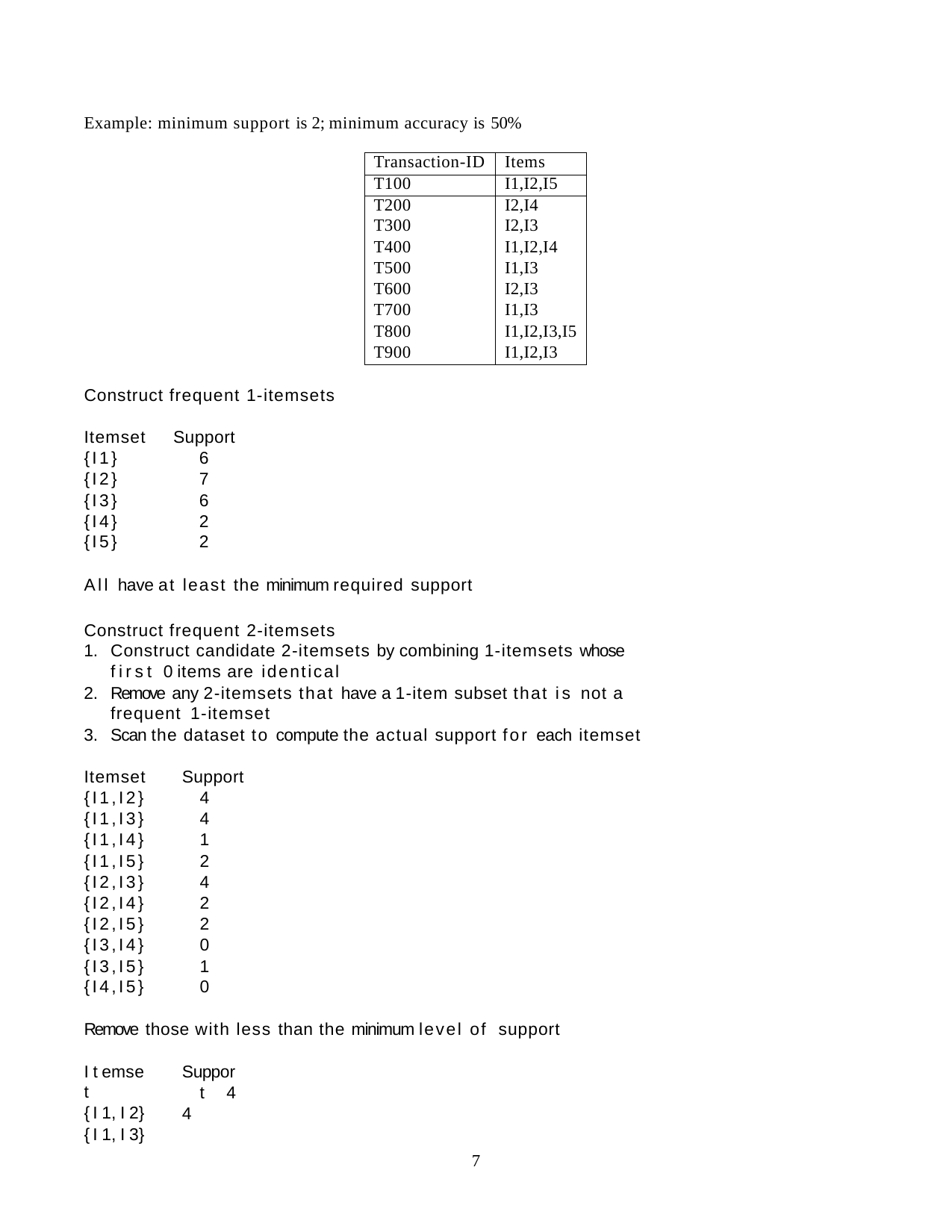

Example: minimum support is 2; minimum accuracy is 50%
| Transaction-ID | Items |
| --- | --- |
| T100 | I1,I2,I5 |
| T200 | I2,I4 |
| T300 | I2,I3 |
| T400 | I1,I2,I4 |
| T500 | I1,I3 |
| T600 | I2,I3 |
| T700 | I1,I3 |
| T800 | I1,I2,I3,I5 |
| T900 | I1,I2,I3 |
Construct frequent 1-itemsets
| Itemset | Support |
| --- | --- |
| {I1} | 6 |
| {I2} | 7 |
| {I3} | 6 |
| {I4} | 2 |
| {I5} | 2 |
All have at least the minimum required support

Construct frequent 2-itemsets
Construct candidate 2-itemsets by combining 1-itemsets whose  first 0 items are identical
Remove any 2-itemsets that have a 1-item subset that is not a  frequent 1-itemset
Scan the dataset to compute the actual support for each itemset
| Itemset | Support |
| --- | --- |
| {I1,I2} | 4 |
| {I1,I3} | 4 |
| {I1,I4} | 1 |
| {I1,I5} | 2 |
| {I2,I3} | 4 |
| {I2,I4} | 2 |
| {I2,I5} | 2 |
| {I3,I4} | 0 |
| {I3,I5} | 1 |
| {I4,I5} | 0 |
Remove those with less than the minimum level of support
Itemset
{I1,I2}
{I1,I3}
Support  4
4
7